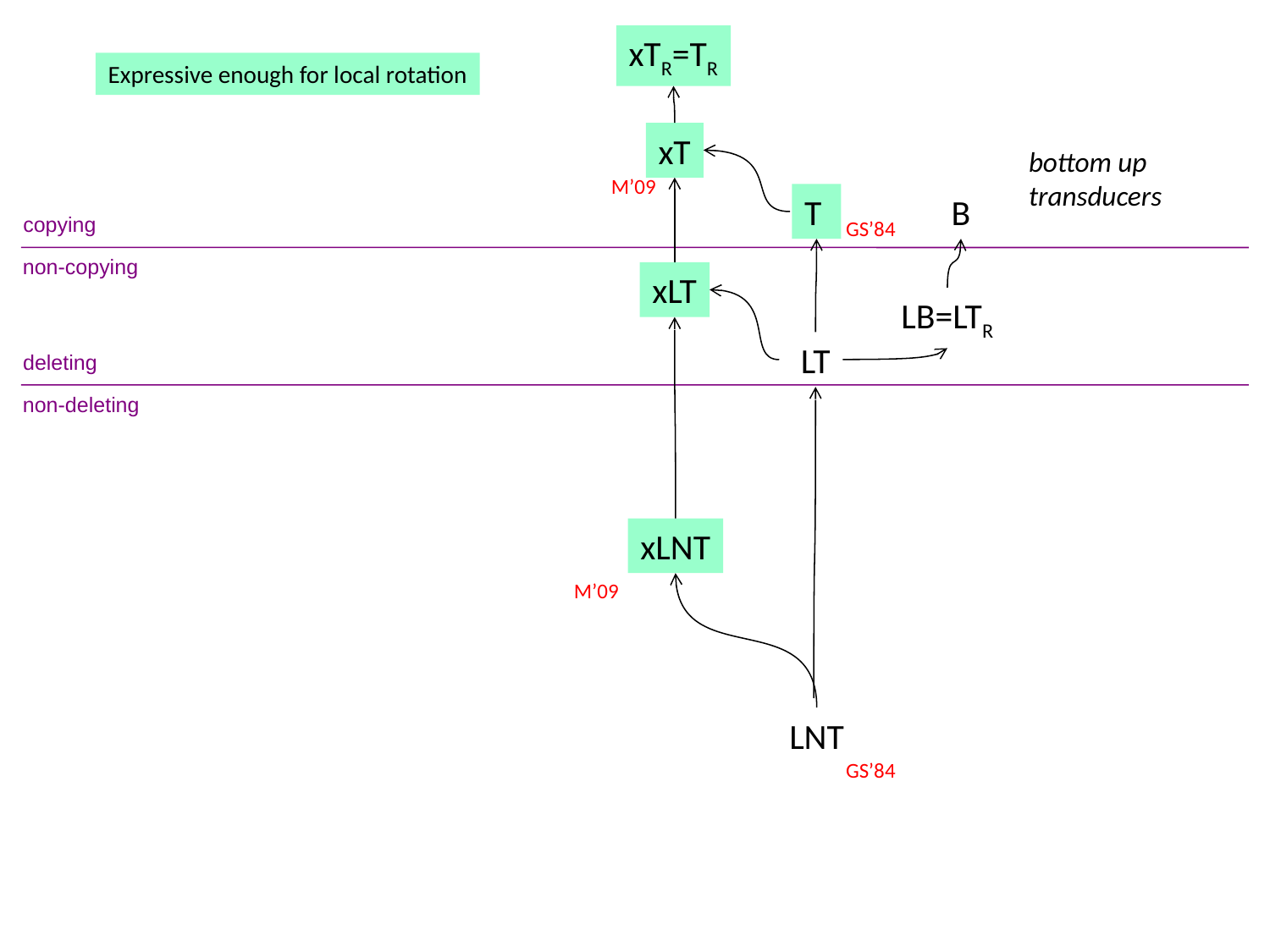

xTR=TR
Expressive enough for local rotation
xT
bottom up
transducers
M’09
T
B
copying
GS’84
non-copying

xLT
LB=LTR
LT
deleting
non-deleting

xLNT
M’09
LNT
GS’84